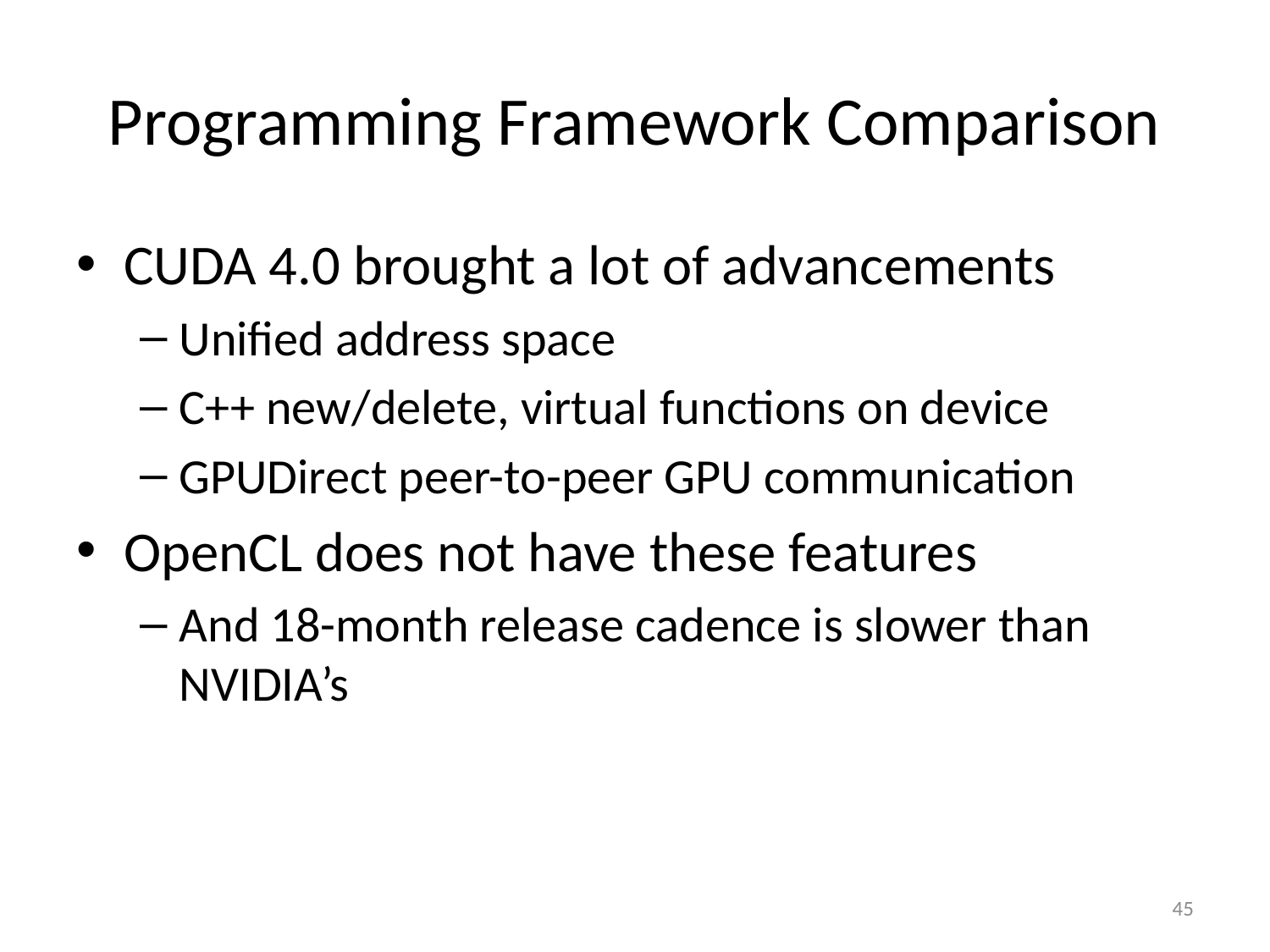

# Programming Framework Comparison
CUDA 4.0 brought a lot of advancements
Unified address space
C++ new/delete, virtual functions on device
GPUDirect peer-to-peer GPU communication
OpenCL does not have these features
And 18-month release cadence is slower than NVIDIA’s
45